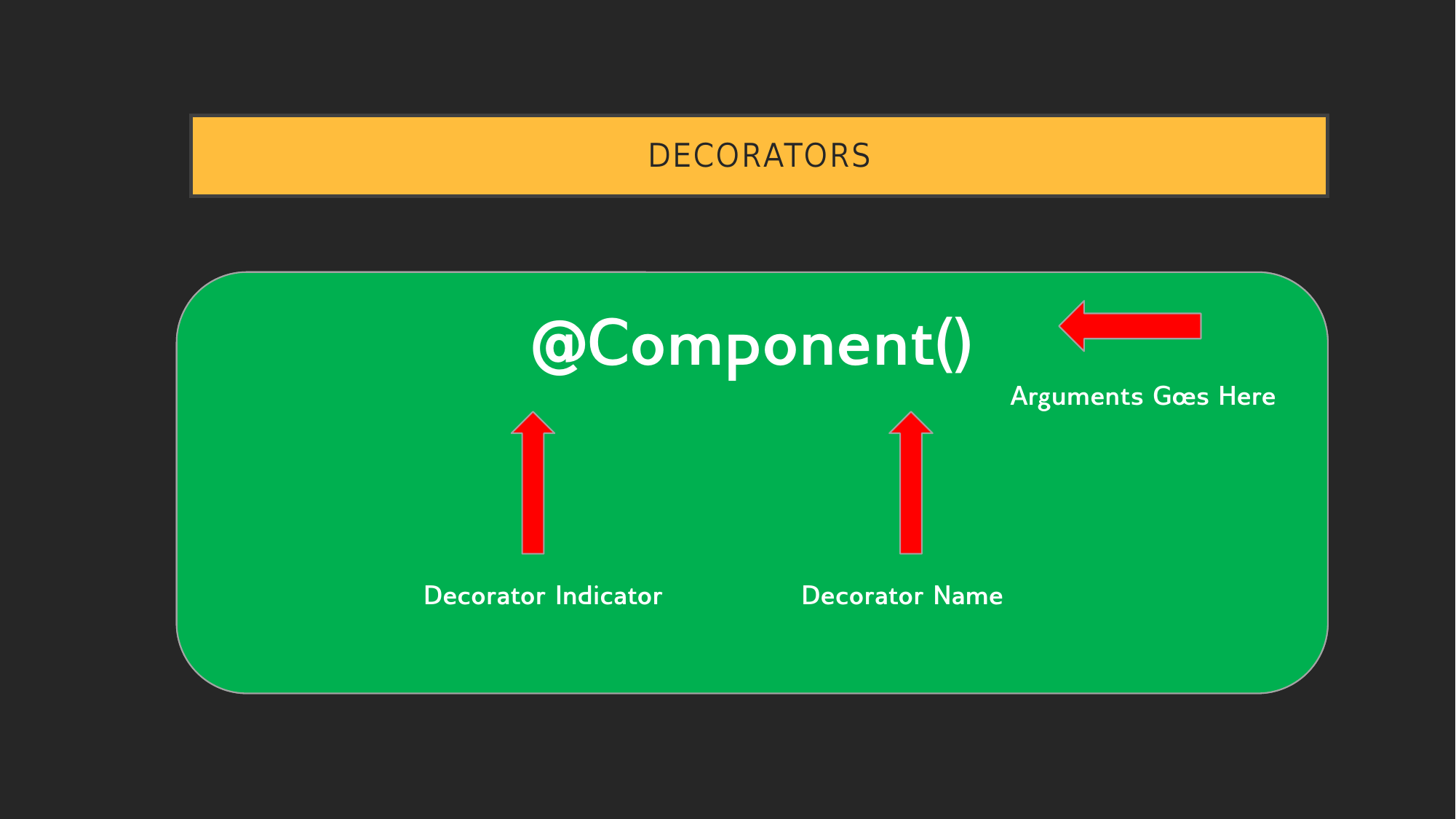

# decorators

Decorator
Expression that evaluates to a function allowing annotation of classes at design time.
@Component()
Arguments Goes Here

Decorator Indicator
Decorator Name